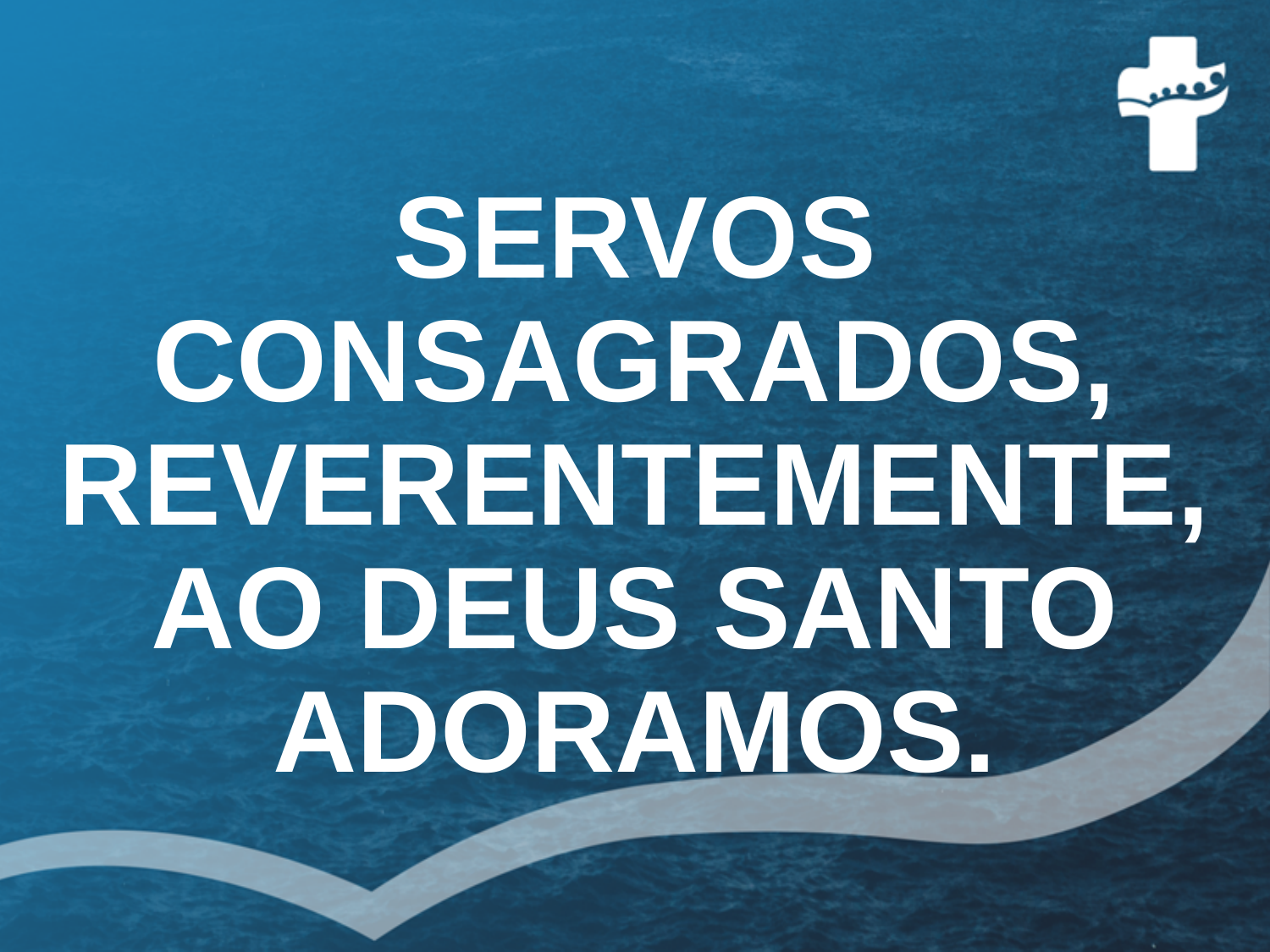

# SERVOS CONSAGRADOS, REVERENTEMENTE, AO DEUS SANTO ADORAMOS.